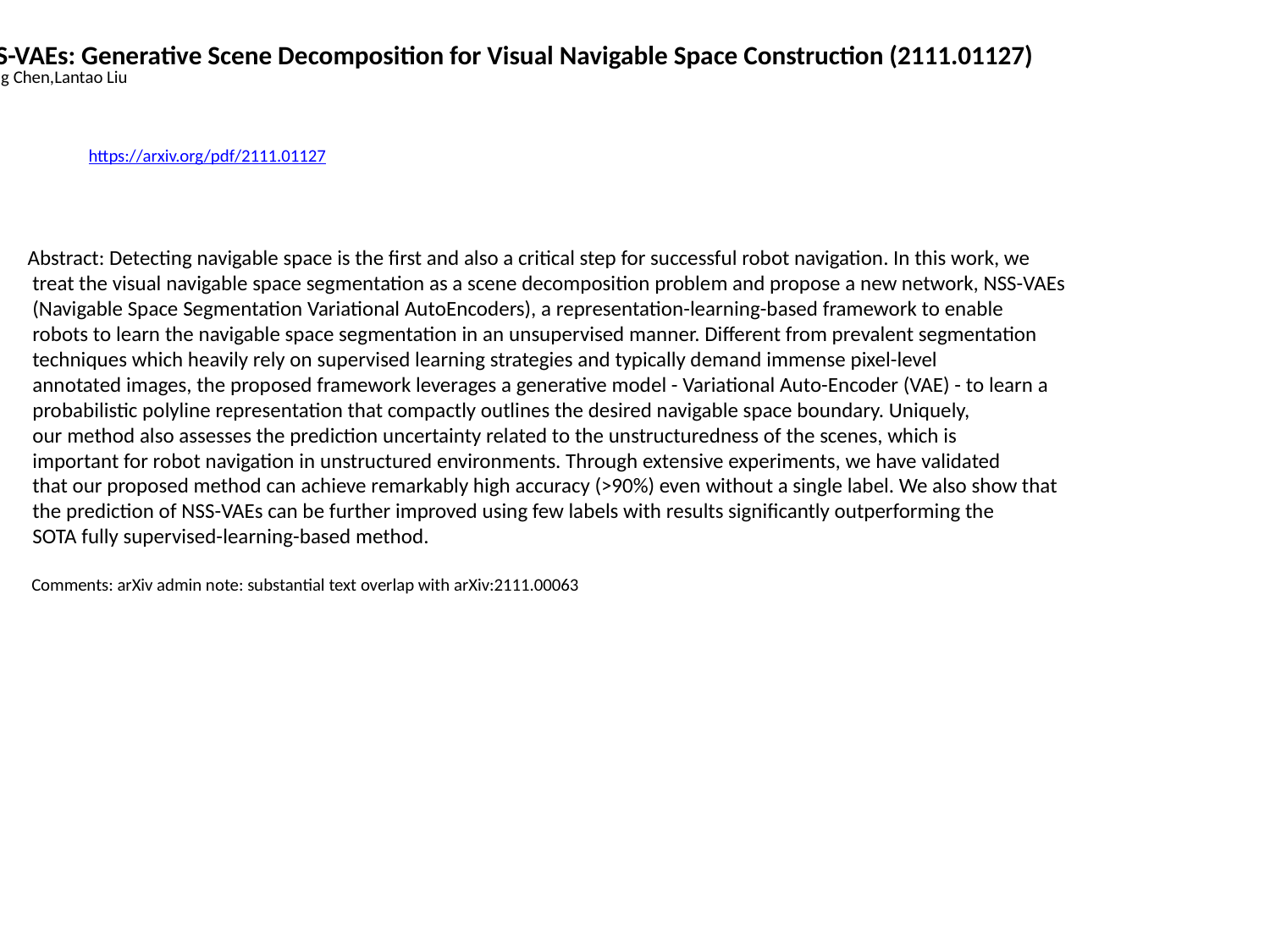

NSS-VAEs: Generative Scene Decomposition for Visual Navigable Space Construction (2111.01127)
Zheng Chen,Lantao Liu

https://arxiv.org/pdf/2111.01127

Abstract: Detecting navigable space is the first and also a critical step for successful robot navigation. In this work, we
 treat the visual navigable space segmentation as a scene decomposition problem and propose a new network, NSS-VAEs
 (Navigable Space Segmentation Variational AutoEncoders), a representation-learning-based framework to enable
 robots to learn the navigable space segmentation in an unsupervised manner. Different from prevalent segmentation
 techniques which heavily rely on supervised learning strategies and typically demand immense pixel-level
 annotated images, the proposed framework leverages a generative model - Variational Auto-Encoder (VAE) - to learn a
 probabilistic polyline representation that compactly outlines the desired navigable space boundary. Uniquely,
 our method also assesses the prediction uncertainty related to the unstructuredness of the scenes, which is
 important for robot navigation in unstructured environments. Through extensive experiments, we have validated
 that our proposed method can achieve remarkably high accuracy (>90%) even without a single label. We also show that
 the prediction of NSS-VAEs can be further improved using few labels with results significantly outperforming the
 SOTA fully supervised-learning-based method.
 Comments: arXiv admin note: substantial text overlap with arXiv:2111.00063